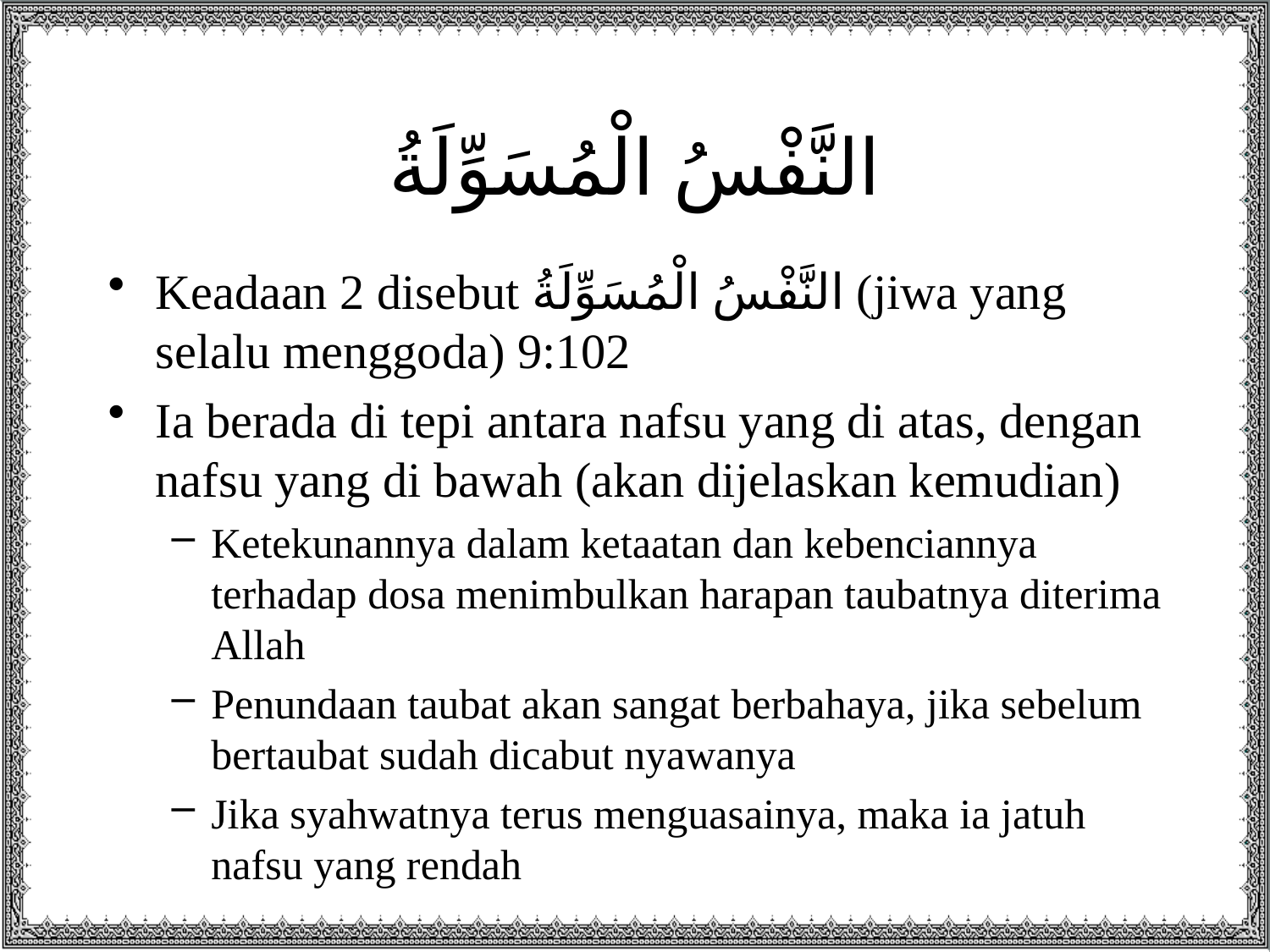

# النَّفْسُ الْمُسَوِّلَةُ
Keadaan 2 disebut النَّفْسُ الْمُسَوِّلَةُ (jiwa yang selalu menggoda) 9:102
Ia berada di tepi antara nafsu yang di atas, dengan nafsu yang di bawah (akan dijelaskan kemudian)
Ketekunannya dalam ketaatan dan kebenciannya terhadap dosa menimbulkan harapan taubatnya diterima Allah
Penundaan taubat akan sangat berbahaya, jika sebelum bertaubat sudah dicabut nyawanya
Jika syahwatnya terus menguasainya, maka ia jatuh nafsu yang rendah